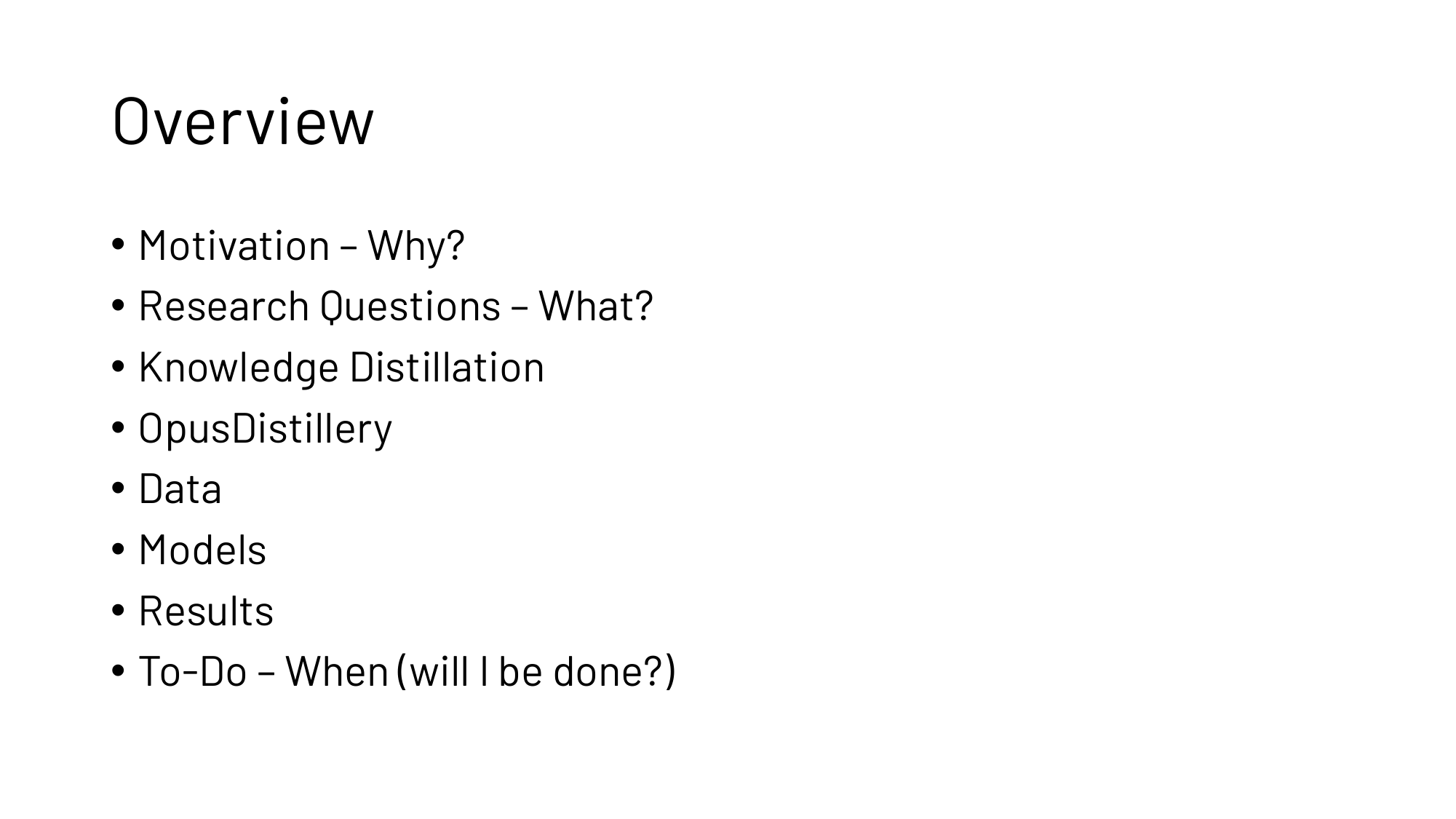

# Overview
Motivation – Why?
Research Questions – What?
Knowledge Distillation
OpusDistillery
Data
Models
Results
To-Do – When (will I be done?)